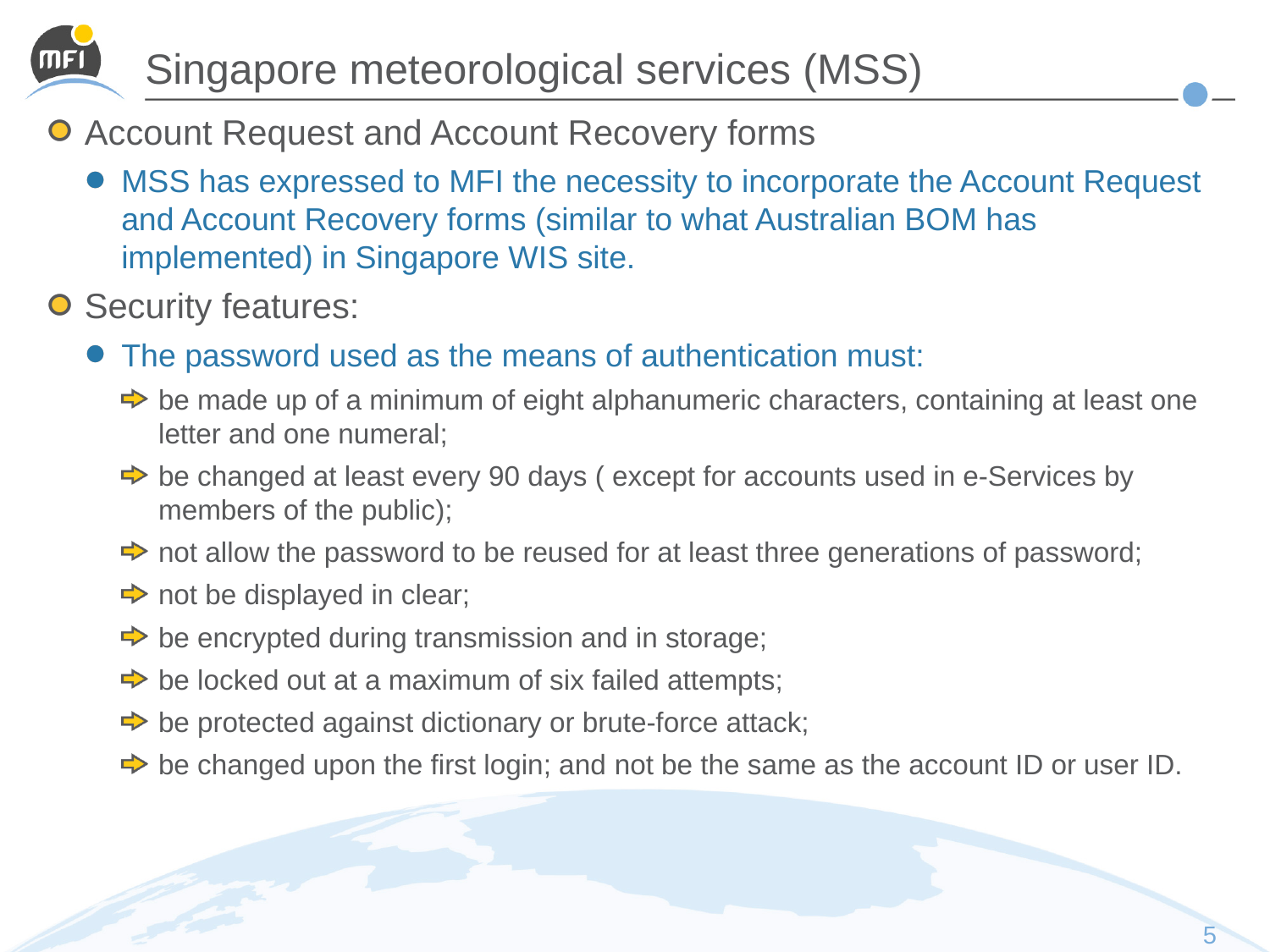

# Singapore meteorological services (MSS)
Account Request and Account Recovery forms
MSS has expressed to MFI the necessity to incorporate the Account Request and Account Recovery forms (similar to what Australian BOM has implemented) in Singapore WIS site.
Security features:
The password used as the means of authentication must:
be made up of a minimum of eight alphanumeric characters, containing at least one letter and one numeral;
be changed at least every 90 days ( except for accounts used in e-Services by members of the public);
not allow the password to be reused for at least three generations of password;
not be displayed in clear;
be encrypted during transmission and in storage;
be locked out at a maximum of six failed attempts;
be protected against dictionary or brute-force attack;
be changed upon the first login; and not be the same as the account ID or user ID.
5